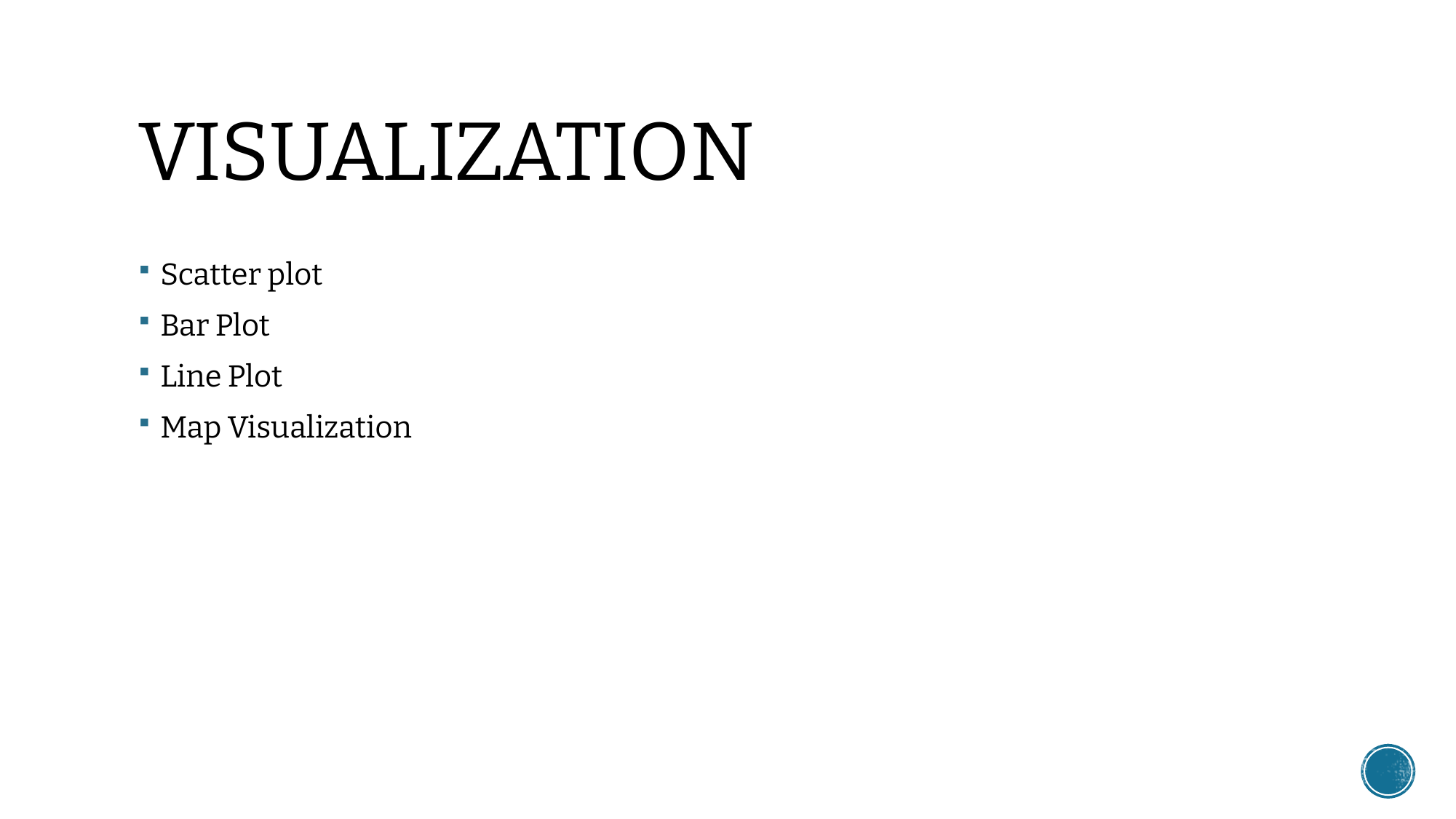

# VISUALIZATION
Scatter plot
Bar Plot
Line Plot
Map Visualization